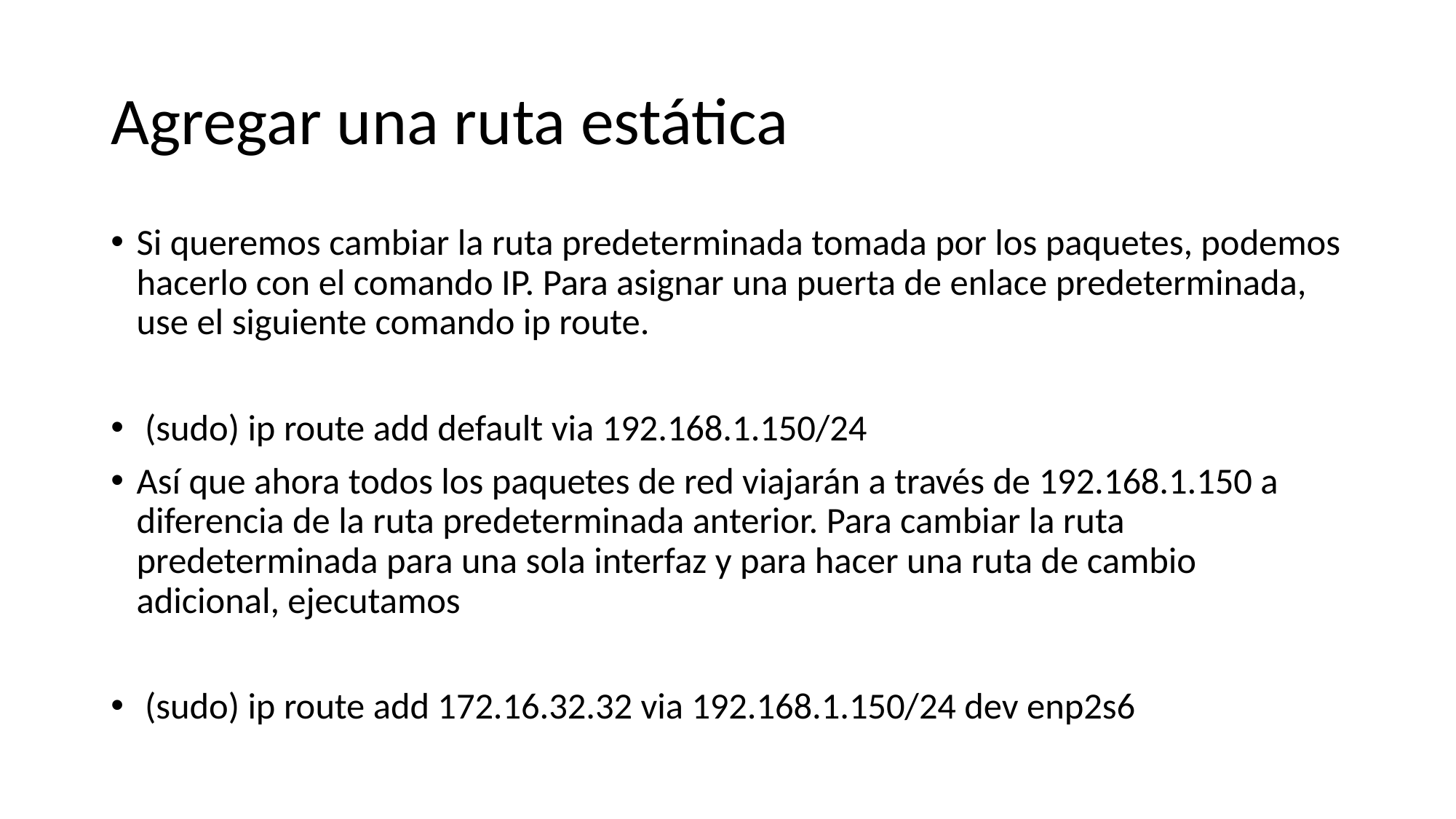

# Agregar una ruta estática
Si queremos cambiar la ruta predeterminada tomada por los paquetes, podemos hacerlo con el comando IP. Para asignar una puerta de enlace predeterminada, use el siguiente comando ip route.

 (sudo) ip route add default via 192.168.1.150/24
Así que ahora todos los paquetes de red viajarán a través de 192.168.1.150 a diferencia de la ruta predeterminada anterior. Para cambiar la ruta predeterminada para una sola interfaz y para hacer una ruta de cambio adicional, ejecutamos

 (sudo) ip route add 172.16.32.32 via 192.168.1.150/24 dev enp2s6